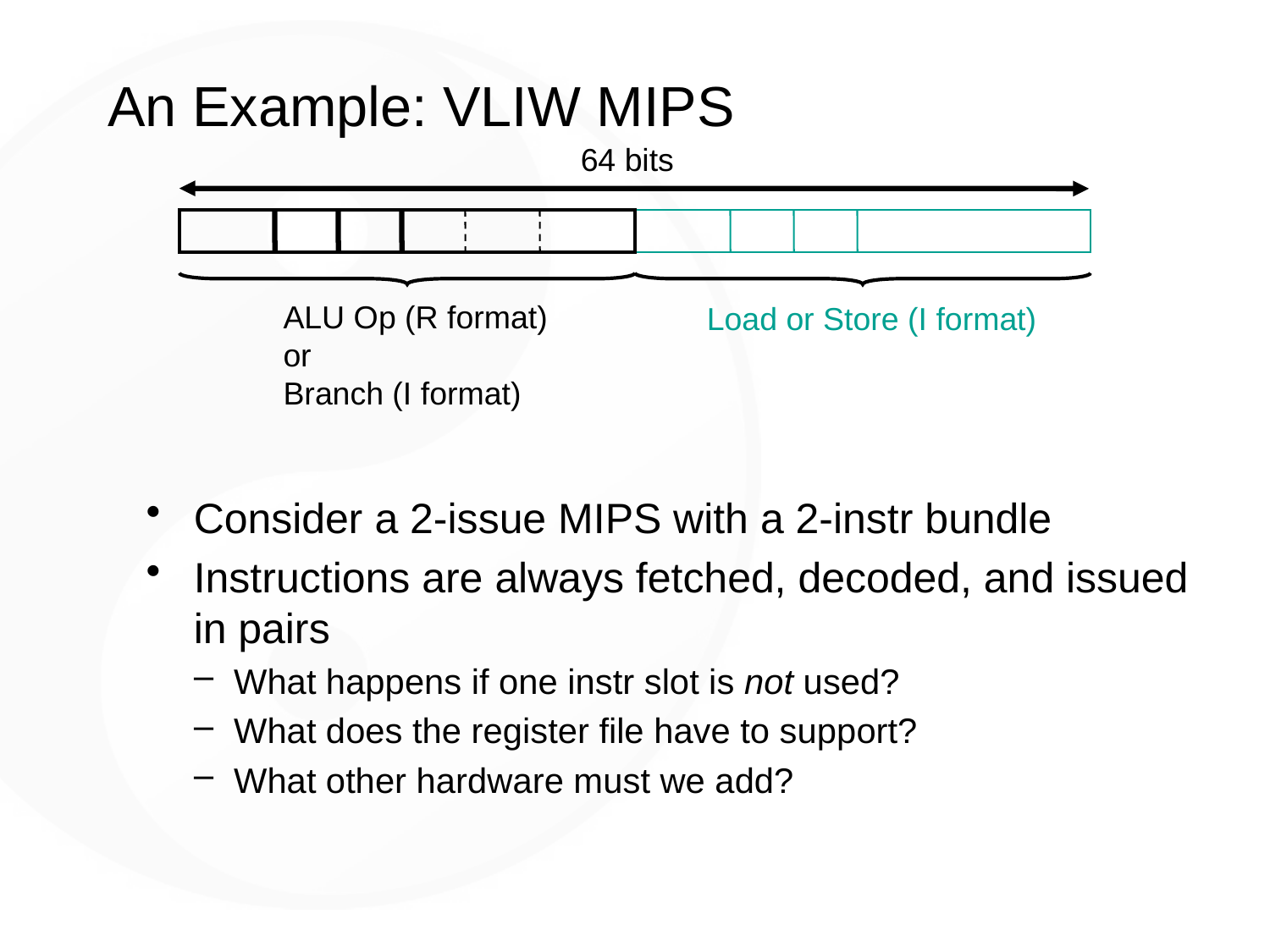

# An Example: VLIW MIPS
64 bits

ALU Op (R format)
or
Branch (I format)
Load or Store (I format)
Consider a 2-issue MIPS with a 2-instr bundle
Instructions are always fetched, decoded, and issued in pairs
What happens if one instr slot is not used?
What does the register file have to support?
What other hardware must we add?